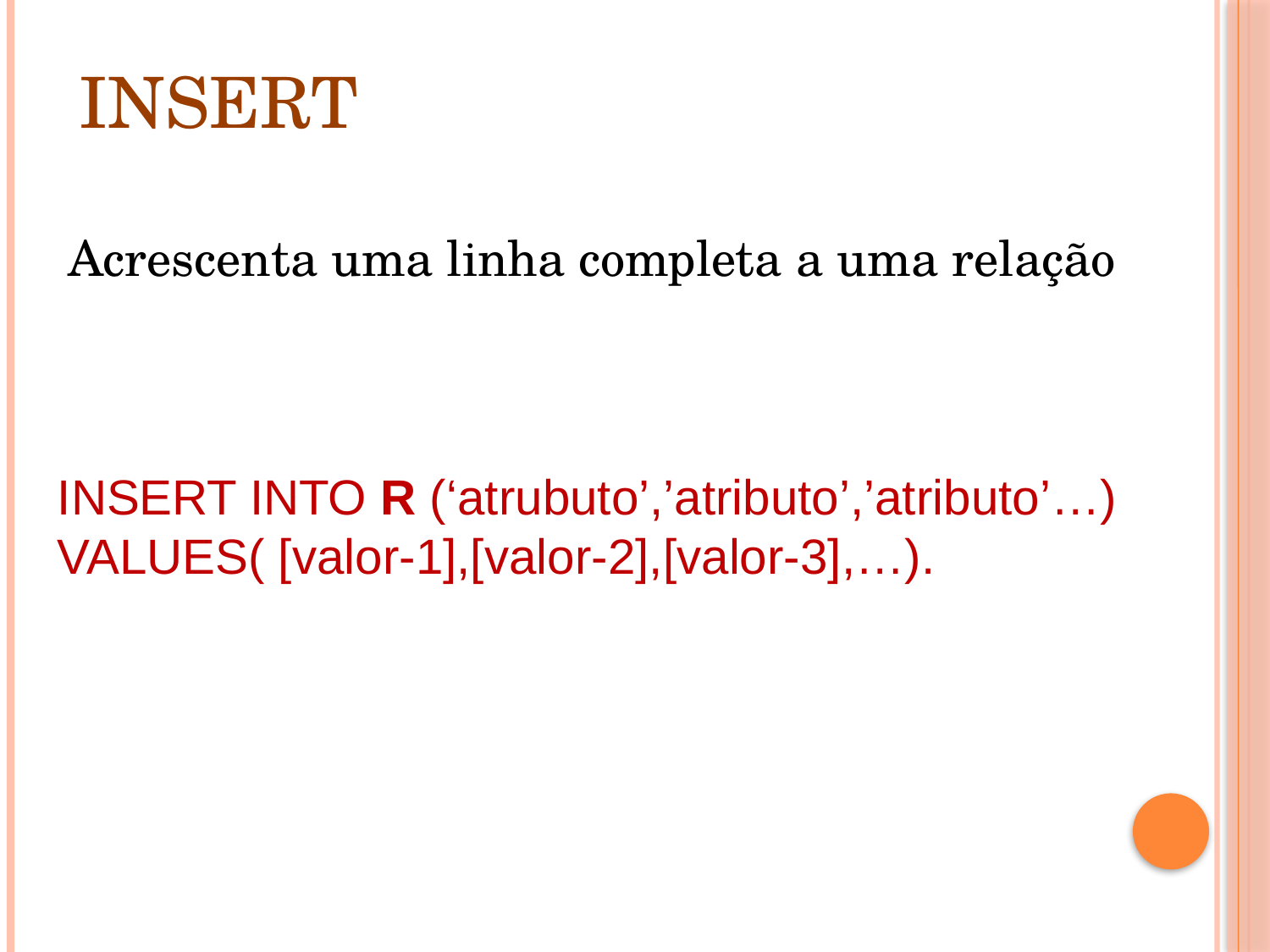

INSERT
Acrescenta uma linha completa a uma relação

INSERT INTO R (‘atrubuto’,’atributo’,’atributo’…) VALUES( [valor-1],[valor-2],[valor-3],…).